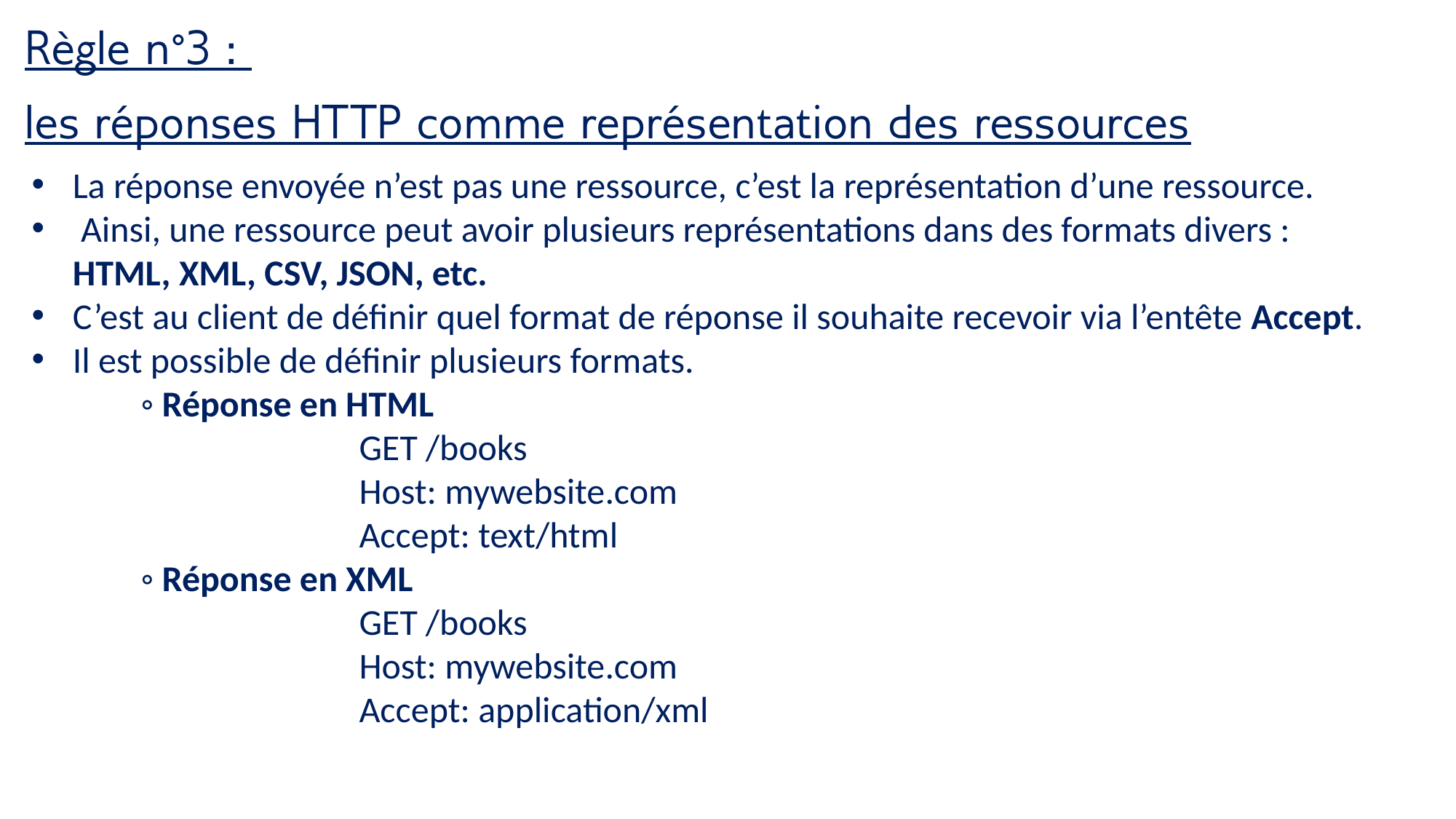

Règle n°3 :
les réponses HTTP comme représentation des ressources
La réponse envoyée n’est pas une ressource, c’est la représentation d’une ressource.
 Ainsi, une ressource peut avoir plusieurs représentations dans des formats divers : HTML, XML, CSV, JSON, etc.
C’est au client de définir quel format de réponse il souhaite recevoir via l’entête Accept.
Il est possible de définir plusieurs formats.
◦ Réponse en HTML
 		GET /books
		Host: mywebsite.com
		Accept: text/html
◦ Réponse en XML
 		GET /books
		Host: mywebsite.com
		Accept: application/xml